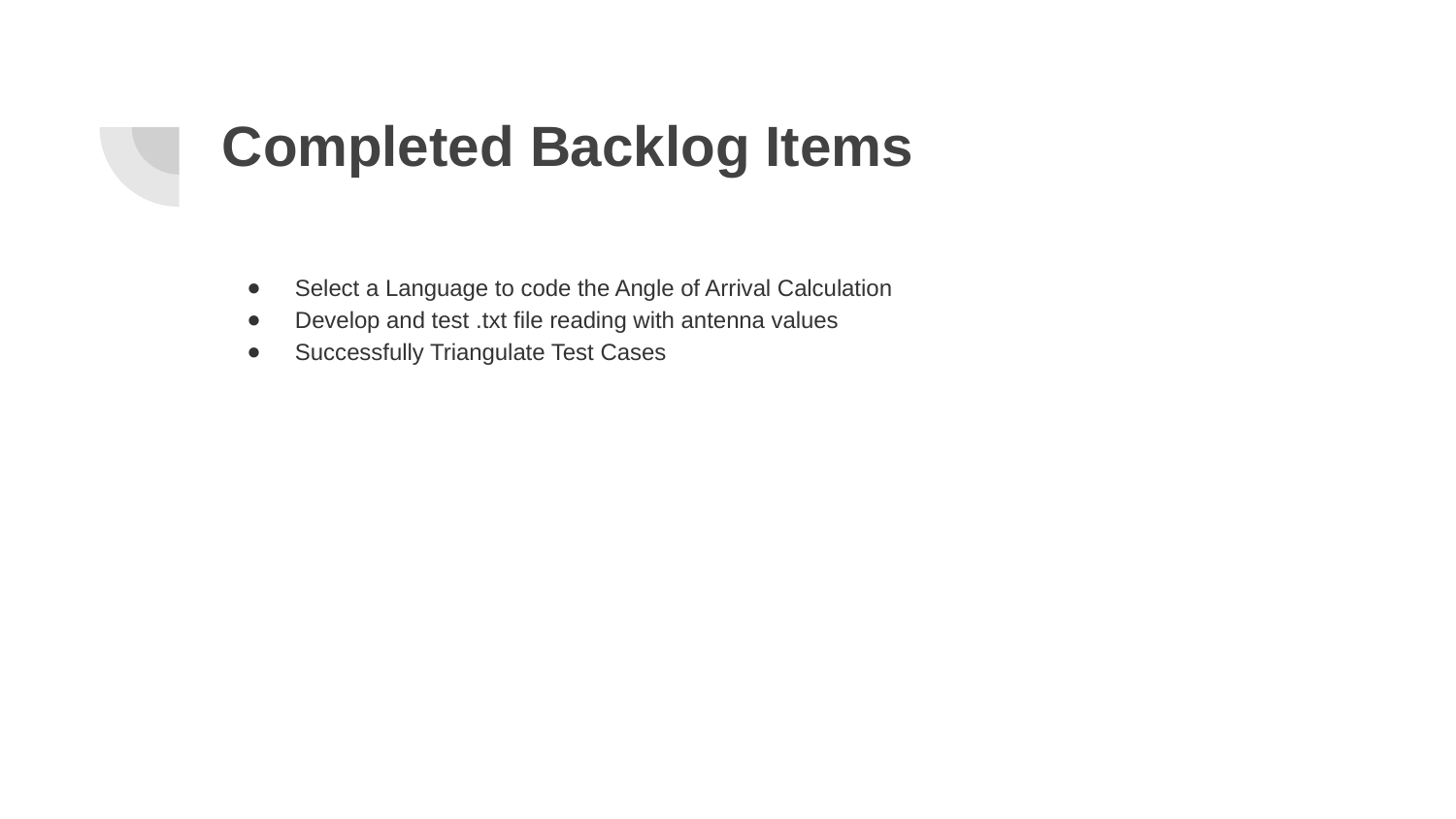

# Completed Backlog Items
Select a Language to code the Angle of Arrival Calculation
Develop and test .txt file reading with antenna values
Successfully Triangulate Test Cases